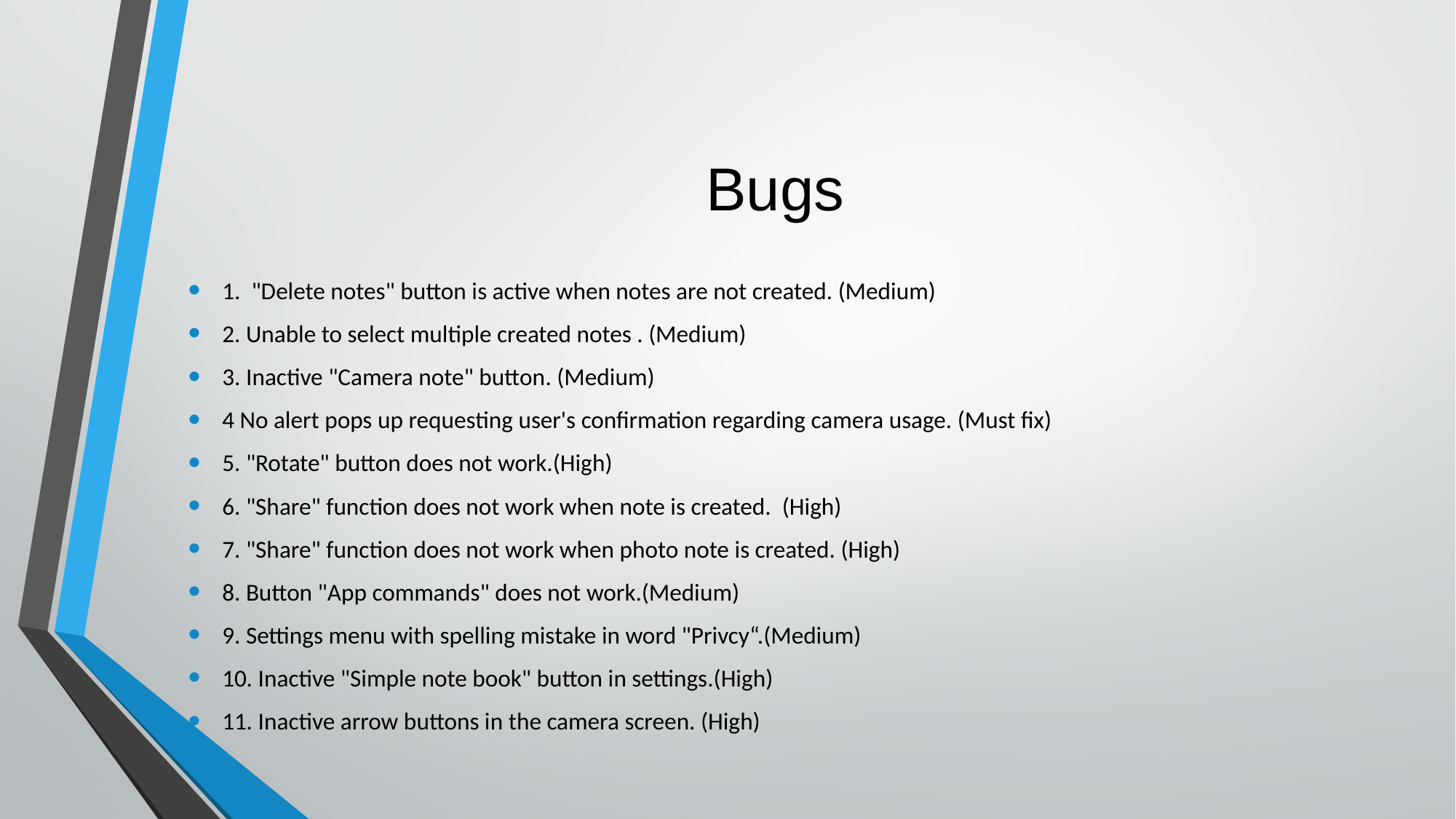

# Bugs
1.  "Delete notes" button is active when notes are not created. (Medium)
2. Unable to select multiple created notes . (Medium)
3. Inactive "Camera note" button. (Medium)
4 No alert pops up requesting user's confirmation regarding camera usage. (Must fix)
5. "Rotate" button does not work.(High)
6. "Share" function does not work when note is created.  (High)
7. "Share" function does not work when photo note is created. (High)
8. Button "App commands" does not work.(Medium)
9. Settings menu with spelling mistake in word "Privcy“.(Medium)
10. Inactive "Simple note book" button in settings.(High)
11. Inactive arrow buttons in the camera screen. (High)